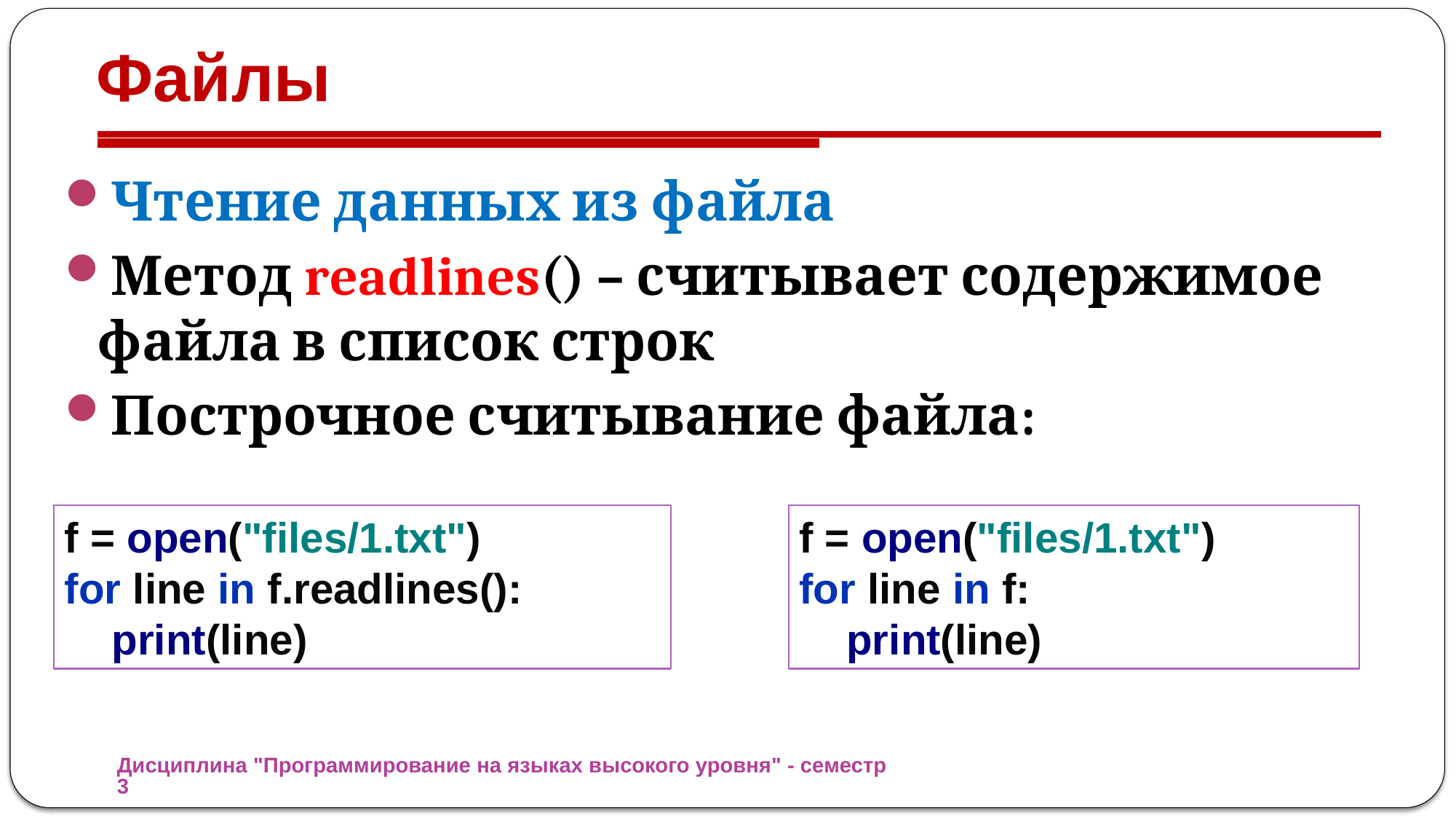

# Файлы
Чтение данных из файла
Метод readlines() – считывает содержимое файла в список строк
Построчное считывание файла:
f = open("files/1.txt")
for line in f.readlines():
    print(line)
f = open("files/1.txt")
for line in f:
    print(line)
Дисциплина "Программирование на языках высокого уровня" - семестр 3